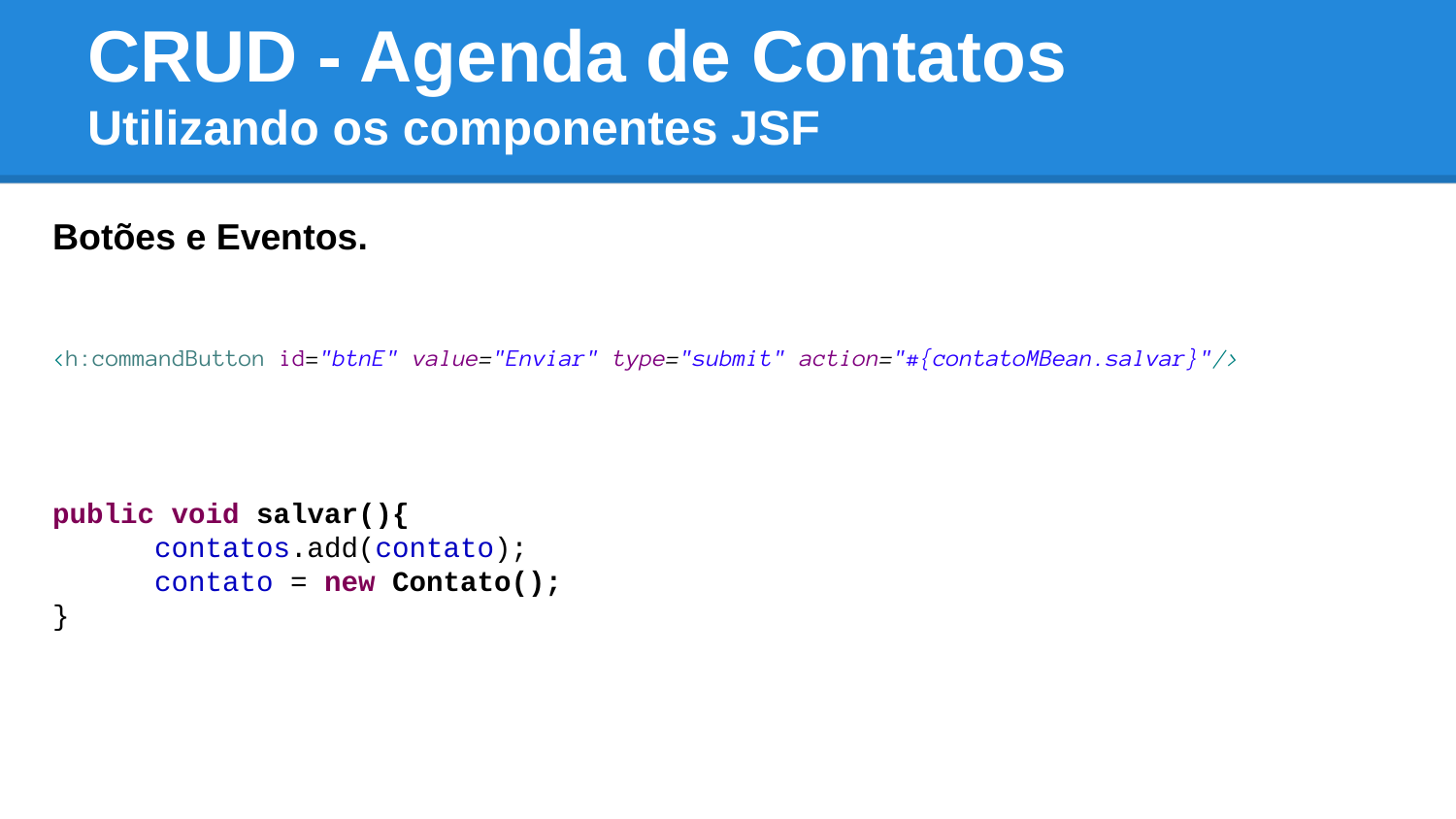

# CRUD - Agenda de Contatos Utilizando os componentes JSF
Botões e Eventos.

<h:commandButton id="btnE" value="Enviar" type="submit" action="#{contatoMBean.salvar}"/>
public void salvar(){
      contatos.add(contato);
      contato = new Contato();
}